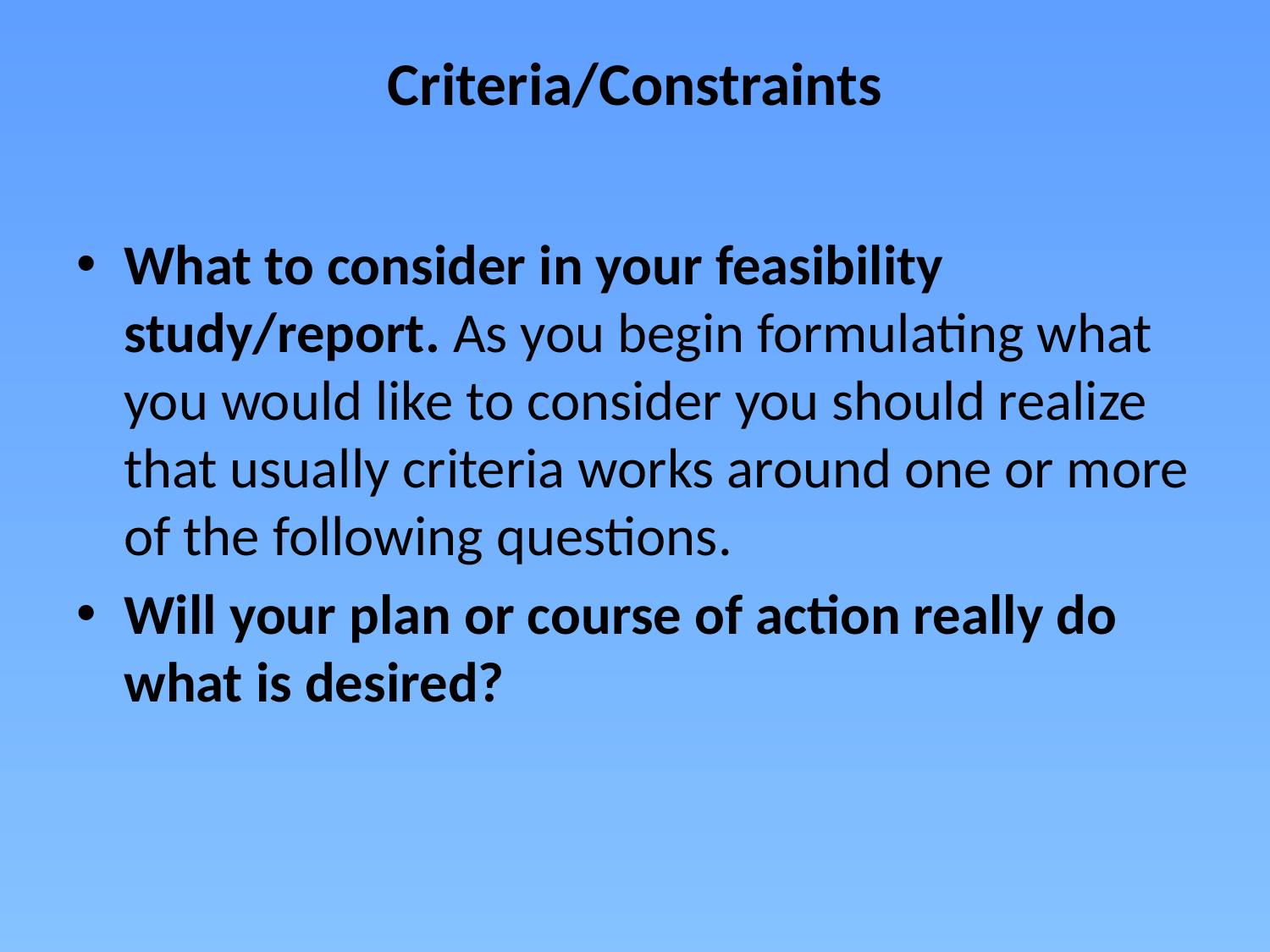

# Criteria/Constraints
What to consider in your feasibility study/report. As you begin formulating what you would like to consider you should realize that usually criteria works around one or more of the following questions.
Will your plan or course of action really do what is desired?